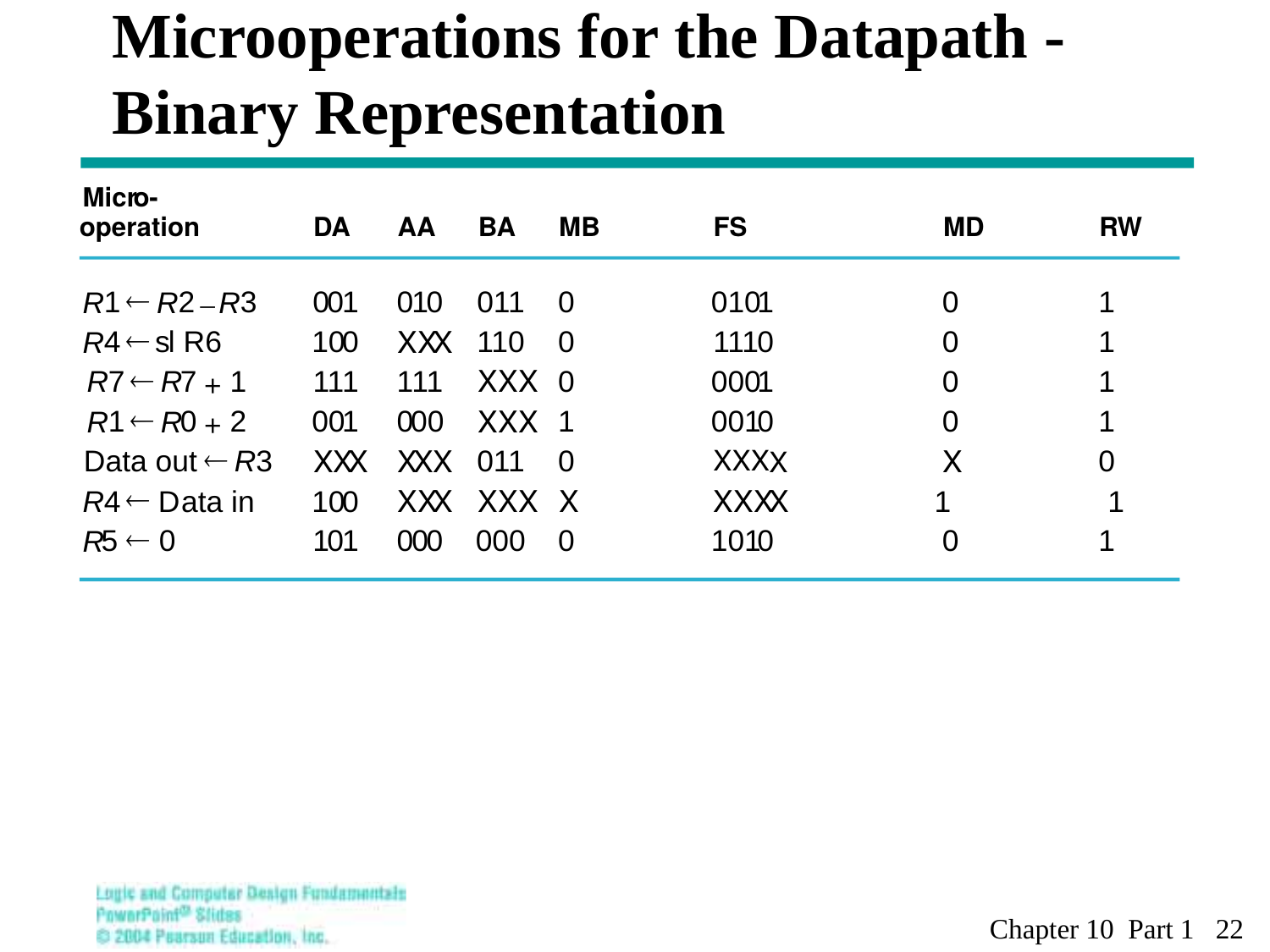

# Microoperations for the Datapath - Binary Representation
m
Microoperations from T
a
 Binary C
o
o

Micr
o-
o
p
eratio
n
D
A
A
A
B
A
M
B
F
S
M
D
R
W

←
1
2
3
0
0
1
0
1
0
011
0
010
1
0
1
R
R
R
–
←
4
s
l R6
10
0
110
0
111
0
0
1
R
XX
X
←
7
7    1
11
1
1
11
0
000
1
0
1
R
R
XXX
+
←
1
0    2
00
1
0
00
1
001
0
0
1
R
R
XXX
+
←
Data out
3
011
0
0
R
XX
X
X
XX
XXX
 X
X
←
4
D
ata in
10
0
1                   1
R
XX
X
XXX
X
XXX
 X
←
5     0
1
0
1
0
0
0
000
0
101
0
0
1
R

Chapter 10  Part 1   22